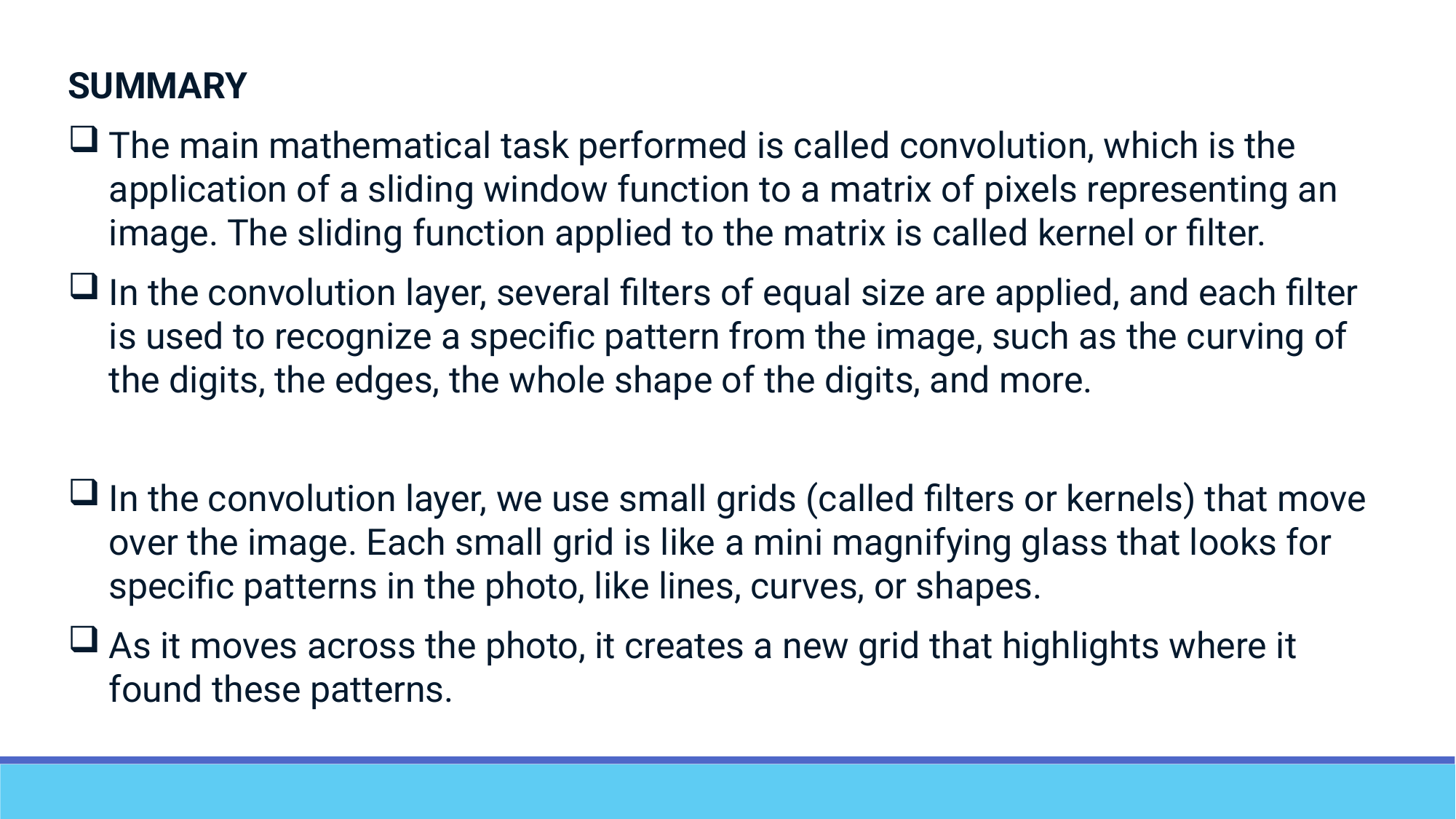

SUMMARY
The main mathematical task performed is called convolution, which is the application of a sliding window function to a matrix of pixels representing an image. The sliding function applied to the matrix is called kernel or filter.
In the convolution layer, several filters of equal size are applied, and each filter is used to recognize a specific pattern from the image, such as the curving of the digits, the edges, the whole shape of the digits, and more.

In the convolution layer, we use small grids (called filters or kernels) that move over the image. Each small grid is like a mini magnifying glass that looks for specific patterns in the photo, like lines, curves, or shapes.
As it moves across the photo, it creates a new grid that highlights where it found these patterns.